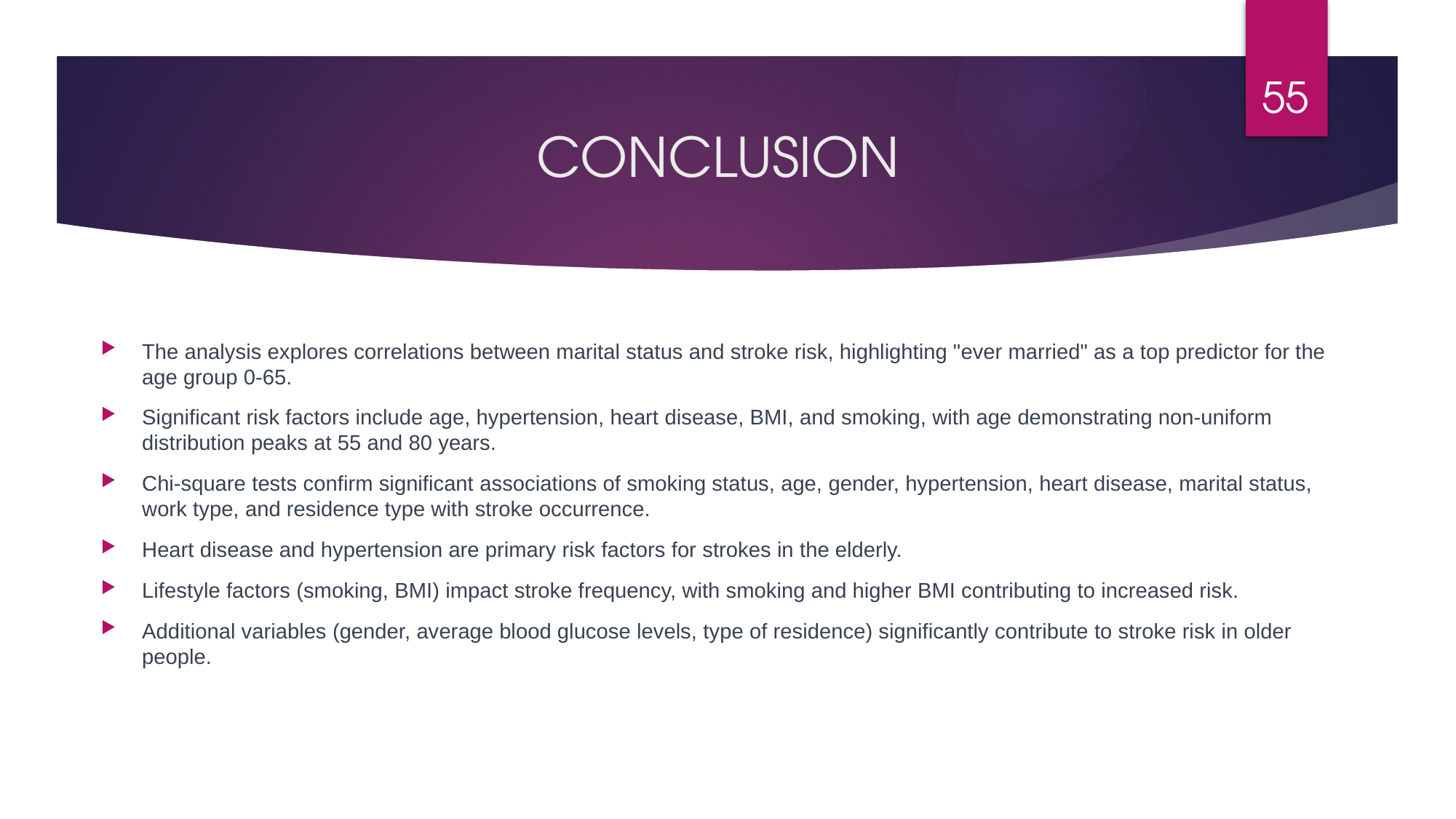

55
# CONCLUSION
The analysis explores correlations between marital status and stroke risk, highlighting "ever married" as a top predictor for the age group 0-65.
Significant risk factors include age, hypertension, heart disease, BMI, and smoking, with age demonstrating non-uniform distribution peaks at 55 and 80 years.
Chi-square tests confirm significant associations of smoking status, age, gender, hypertension, heart disease, marital status, work type, and residence type with stroke occurrence.
Heart disease and hypertension are primary risk factors for strokes in the elderly.
Lifestyle factors (smoking, BMI) impact stroke frequency, with smoking and higher BMI contributing to increased risk.
Additional variables (gender, average blood glucose levels, type of residence) significantly contribute to stroke risk in older people.